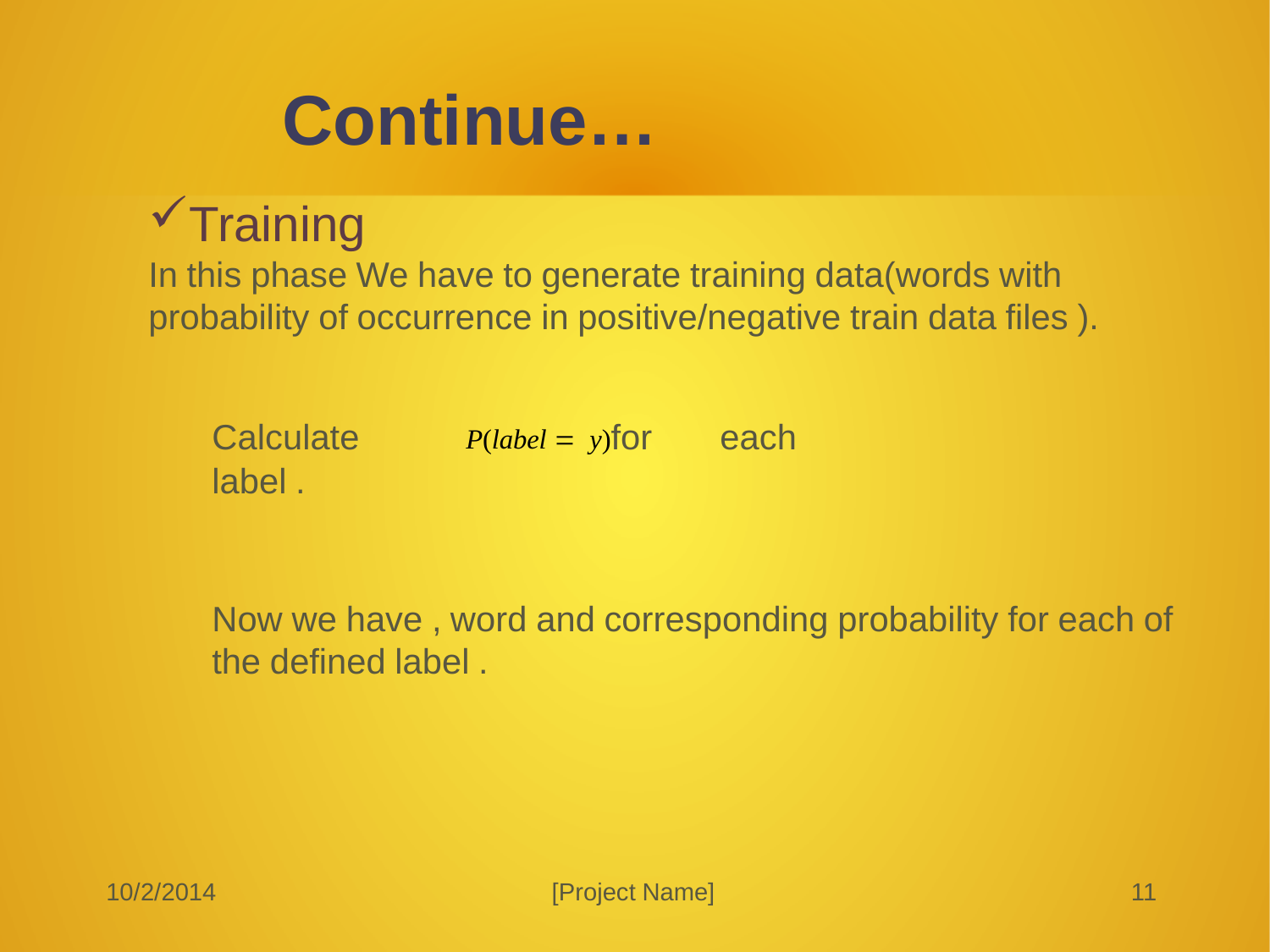

Continue…
Training
In this phase We have to generate training data(words with
probability of occurrence in positive/negative train data files ).
Calculate	P(label =  y)for	each label .
Calculate  φk |label = y for each dictionary words and store the
result (Here: label will be negative and positive).
Now we have , word and corresponding probability for each of
the defined label .
10/2/2014
[Project Name]
11